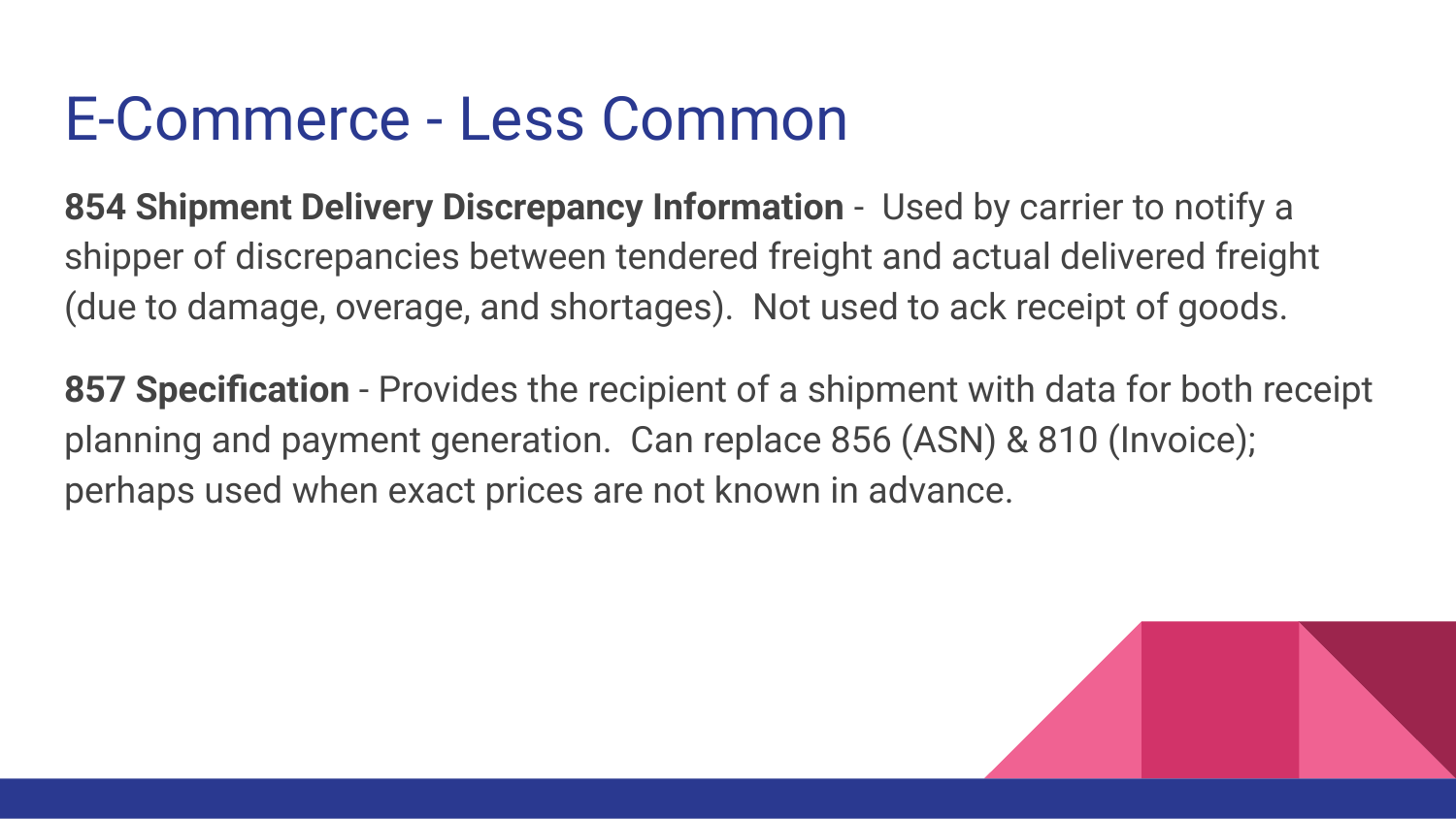

# E-Commerce - Less Common
854 Shipment Delivery Discrepancy Information -  Used by carrier to notify a shipper of discrepancies between tendered freight and actual delivered freight (due to damage, overage, and shortages).  Not used to ack receipt of goods.
857 Specification - Provides the recipient of a shipment with data for both receipt planning and payment generation.  Can replace 856 (ASN) & 810 (Invoice); perhaps used when exact prices are not known in advance.